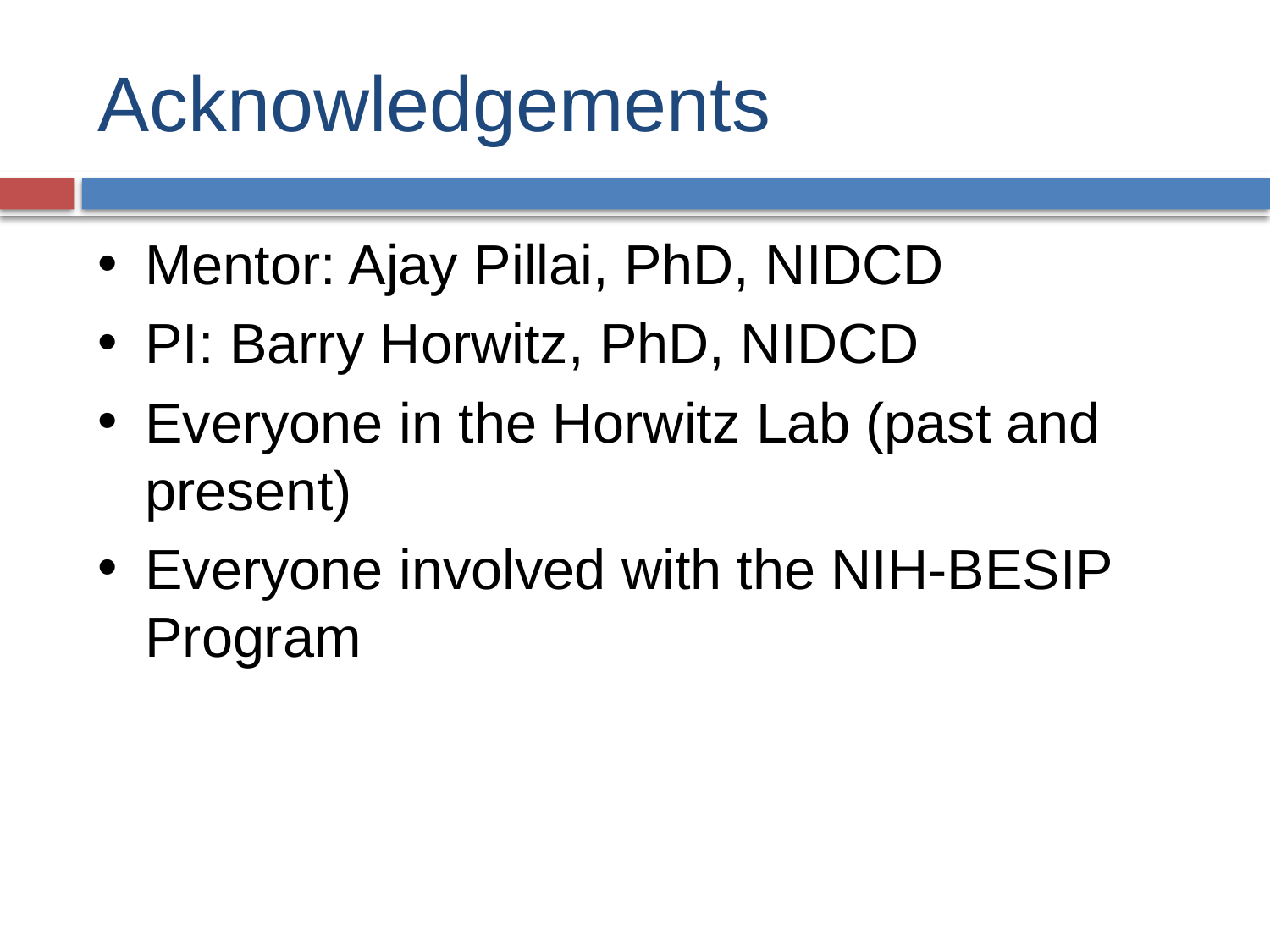

# Acknowledgements
Mentor: Ajay Pillai, PhD, NIDCD
PI: Barry Horwitz, PhD, NIDCD
Everyone in the Horwitz Lab (past and present)
Everyone involved with the NIH-BESIP Program